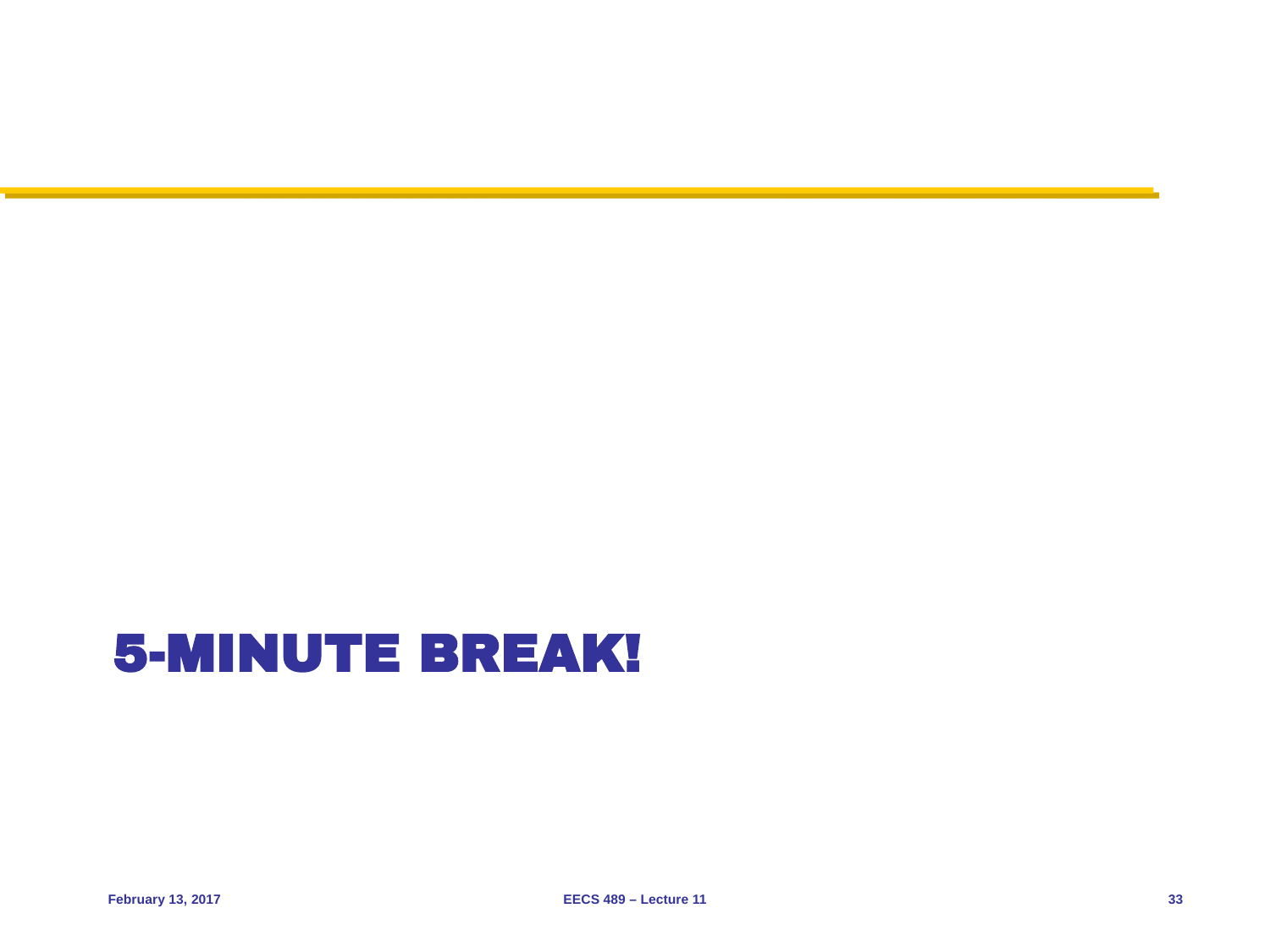

# 5-minute break!
February 13, 2017
EECS 489 – Lecture 11
33